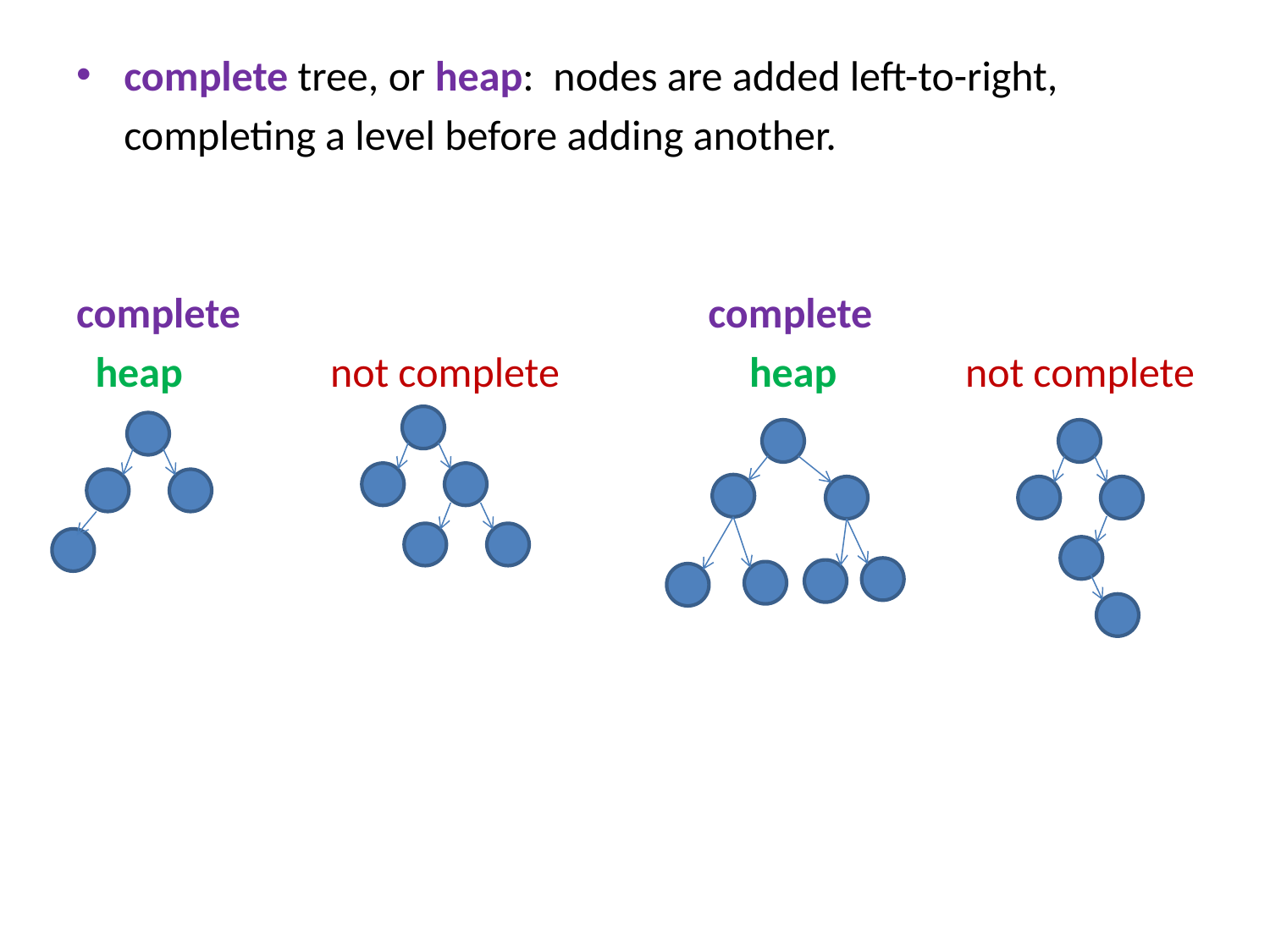

complete tree, or heap:  nodes are added left-to-right,
     completing a level before adding another.

complete 	 		             complete
  heap		not complete		    heap 	not complete